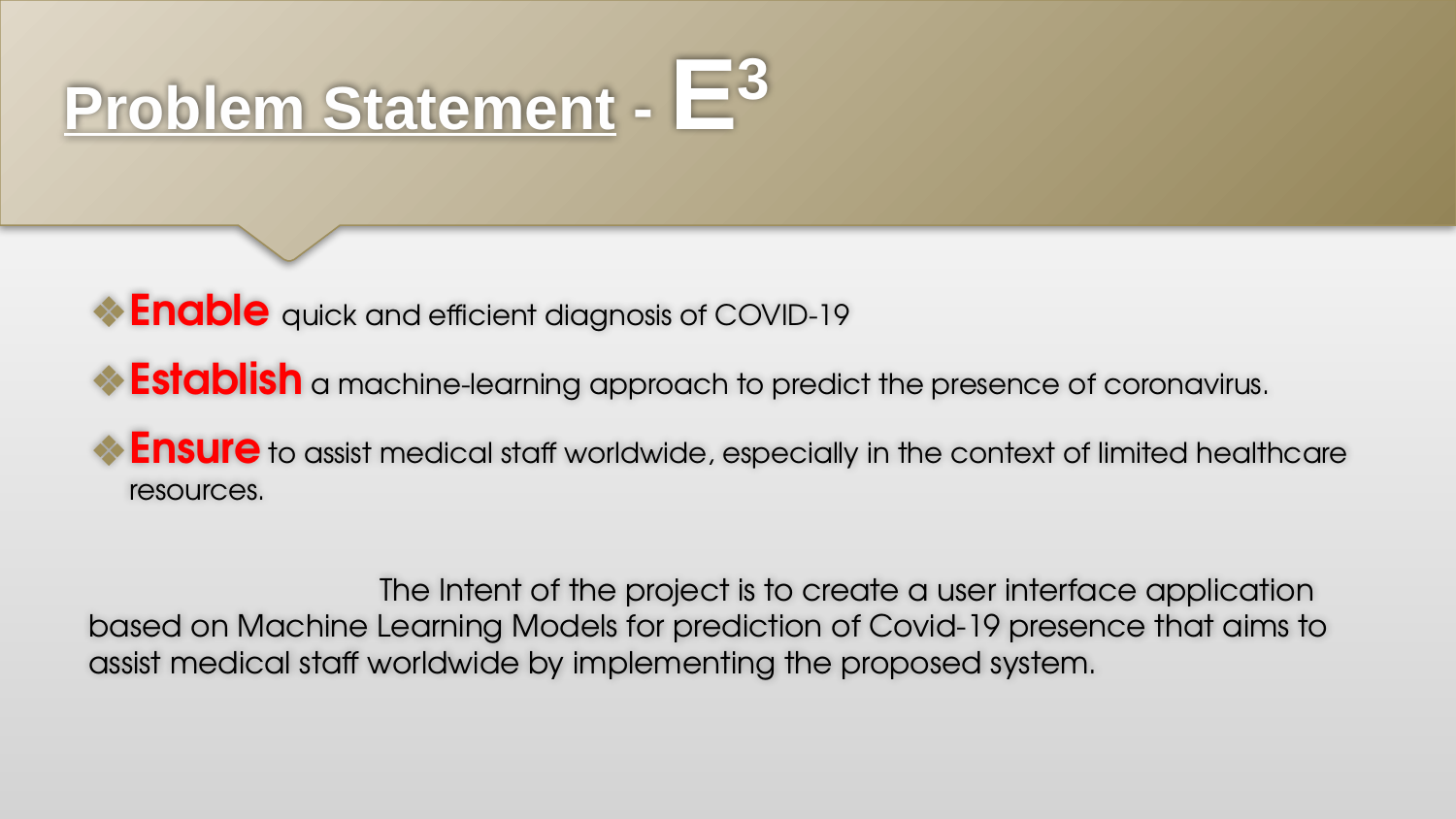

# Problem Statement - E3
Enable quick and efficient diagnosis of COVID-19
Establish a machine-learning approach to predict the presence of coronavirus.
Ensure to assist medical staff worldwide, especially in the context of limited healthcare resources.

		The Intent of the project is to create a user interface application based on Machine Learning Models for prediction of Covid-19 presence that aims to assist medical staff worldwide by implementing the proposed system.